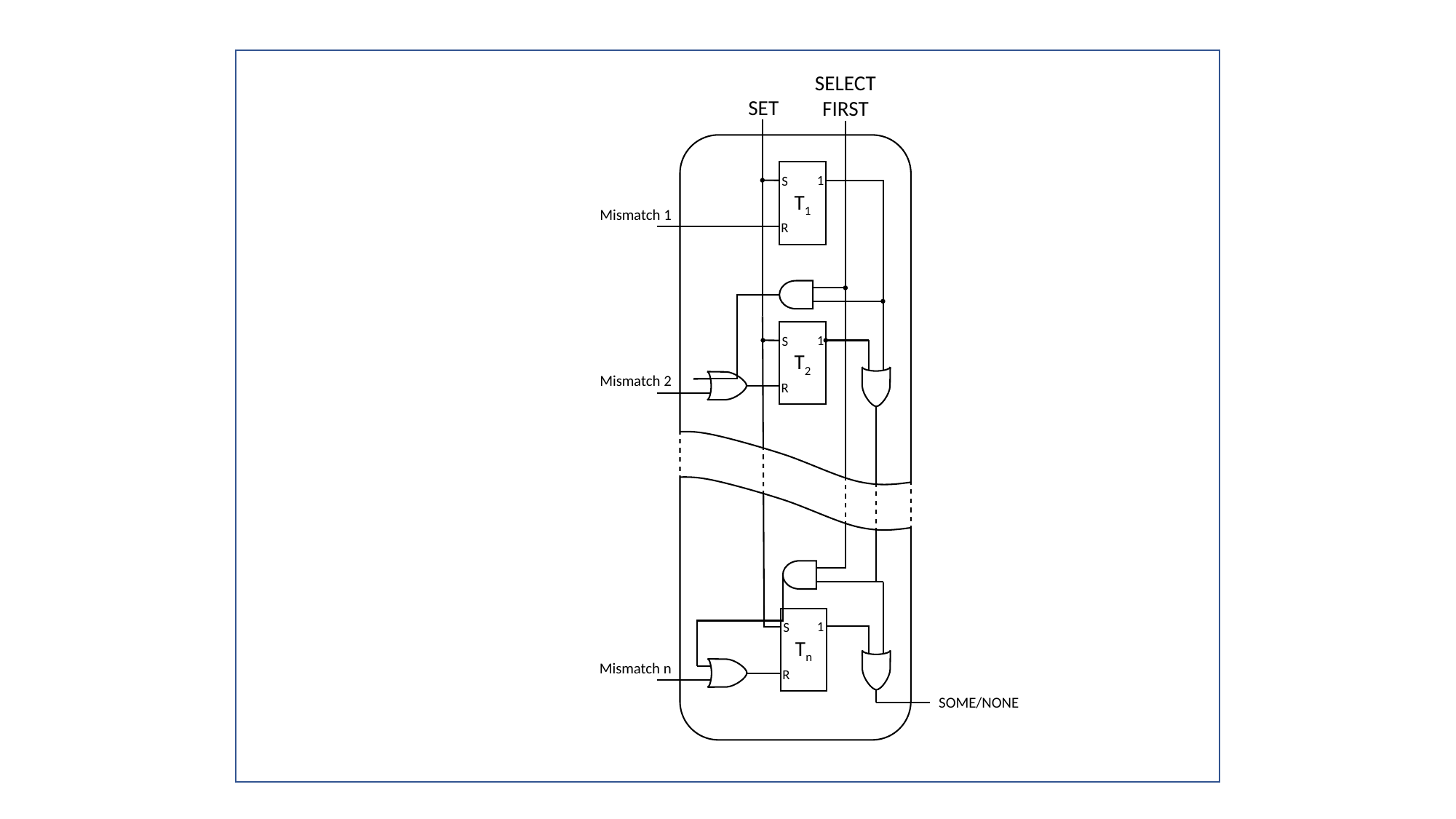

SELECT
FIRST
SET
T1
1
S

Mismatch 1
R

T2

1
S

Mismatch 2

R

Tn
1
S

Mismatch n

R
SOME/NONE